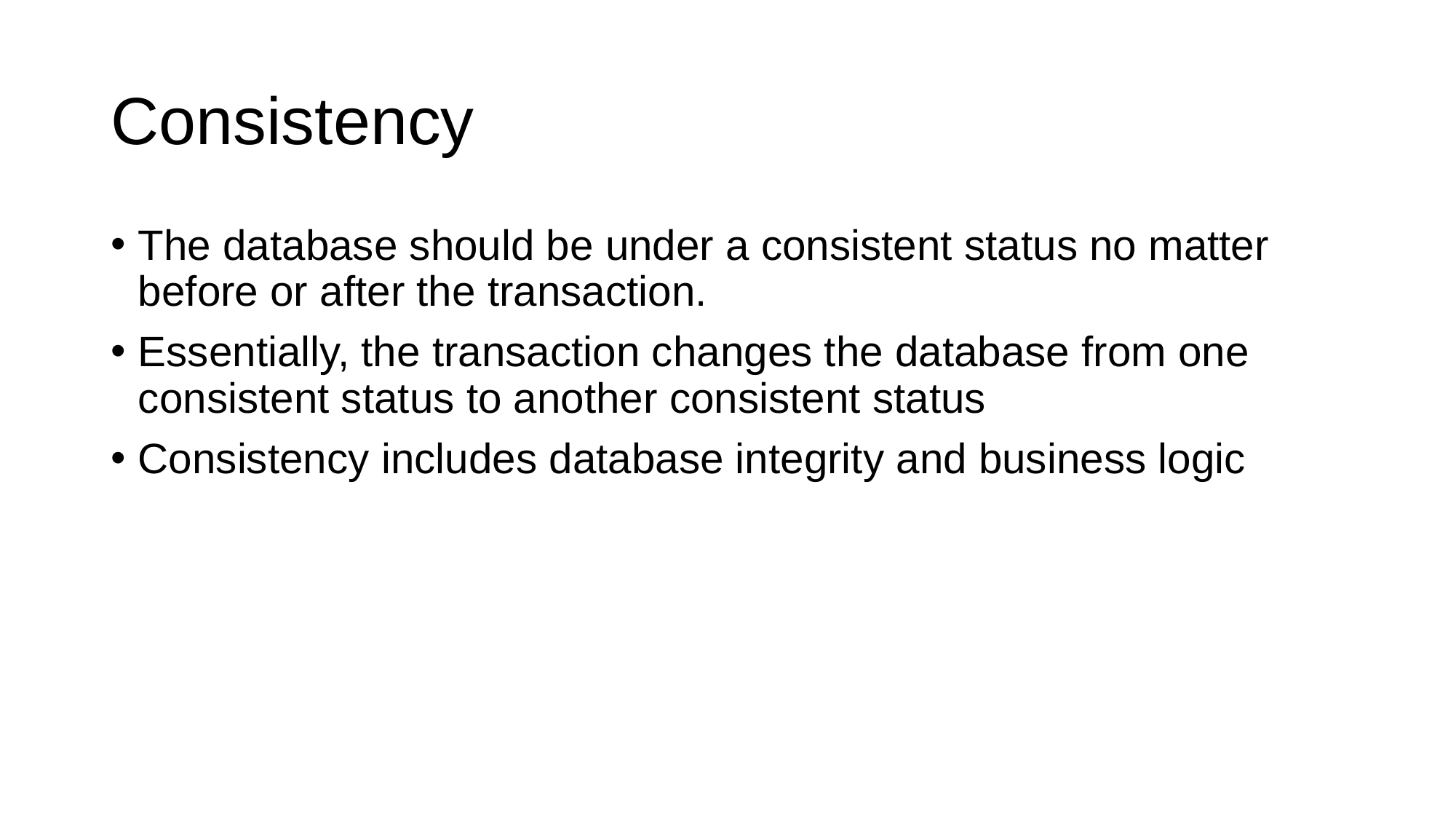

# Consistency
The database should be under a consistent status no matter before or after the transaction.
Essentially, the transaction changes the database from one consistent status to another consistent status
Consistency includes database integrity and business logic